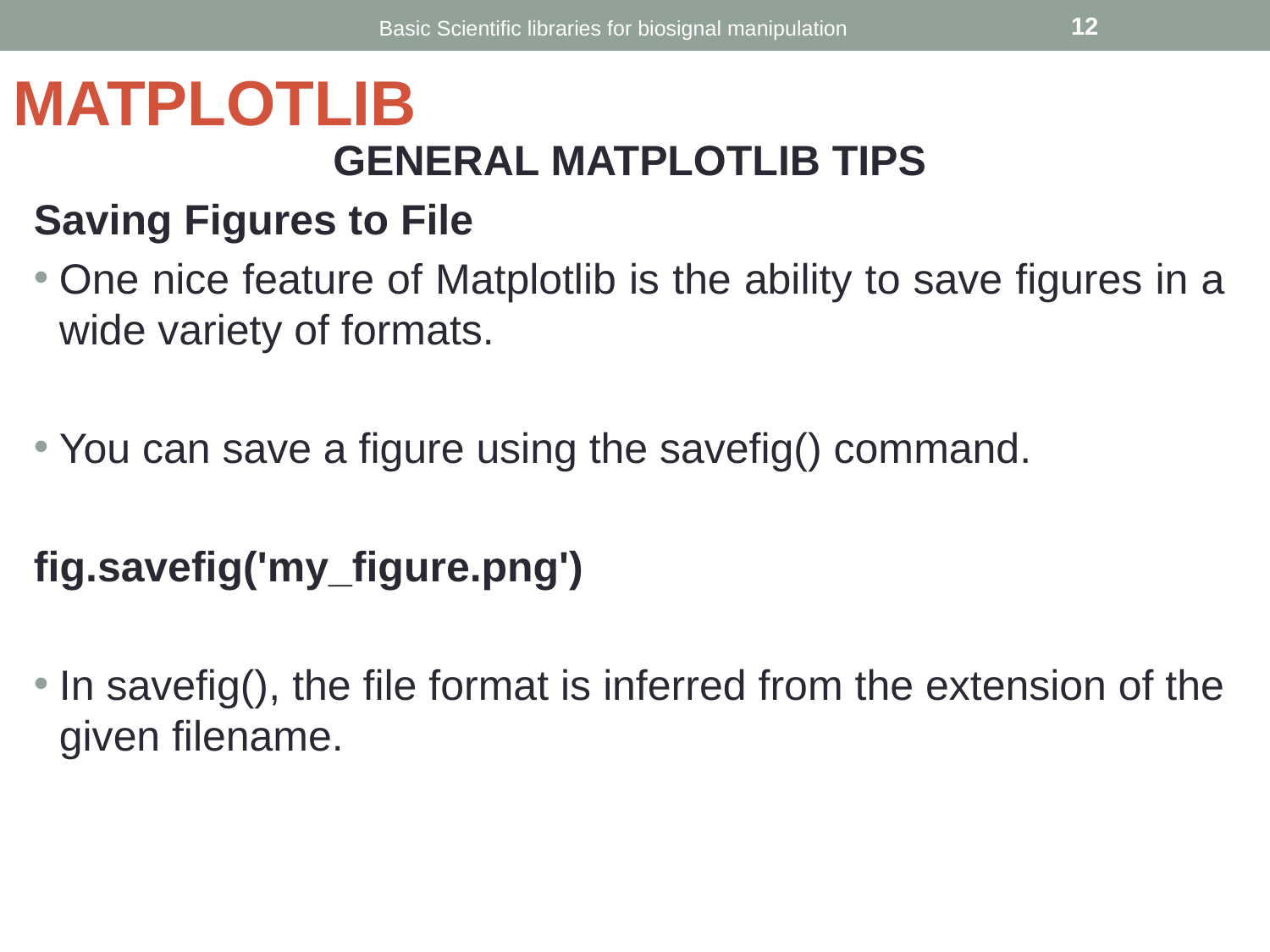

Basic Scientific libraries for biosignal manipulation
12
# MATPLOTLIB
GENERAL MATPLOTLIB TIPS
Saving Figures to File
One nice feature of Matplotlib is the ability to save figures in a wide variety of formats.

You can save a figure using the savefig() command.

fig.savefig('my_figure.png')

In savefig(), the file format is inferred from the extension of the given filename.